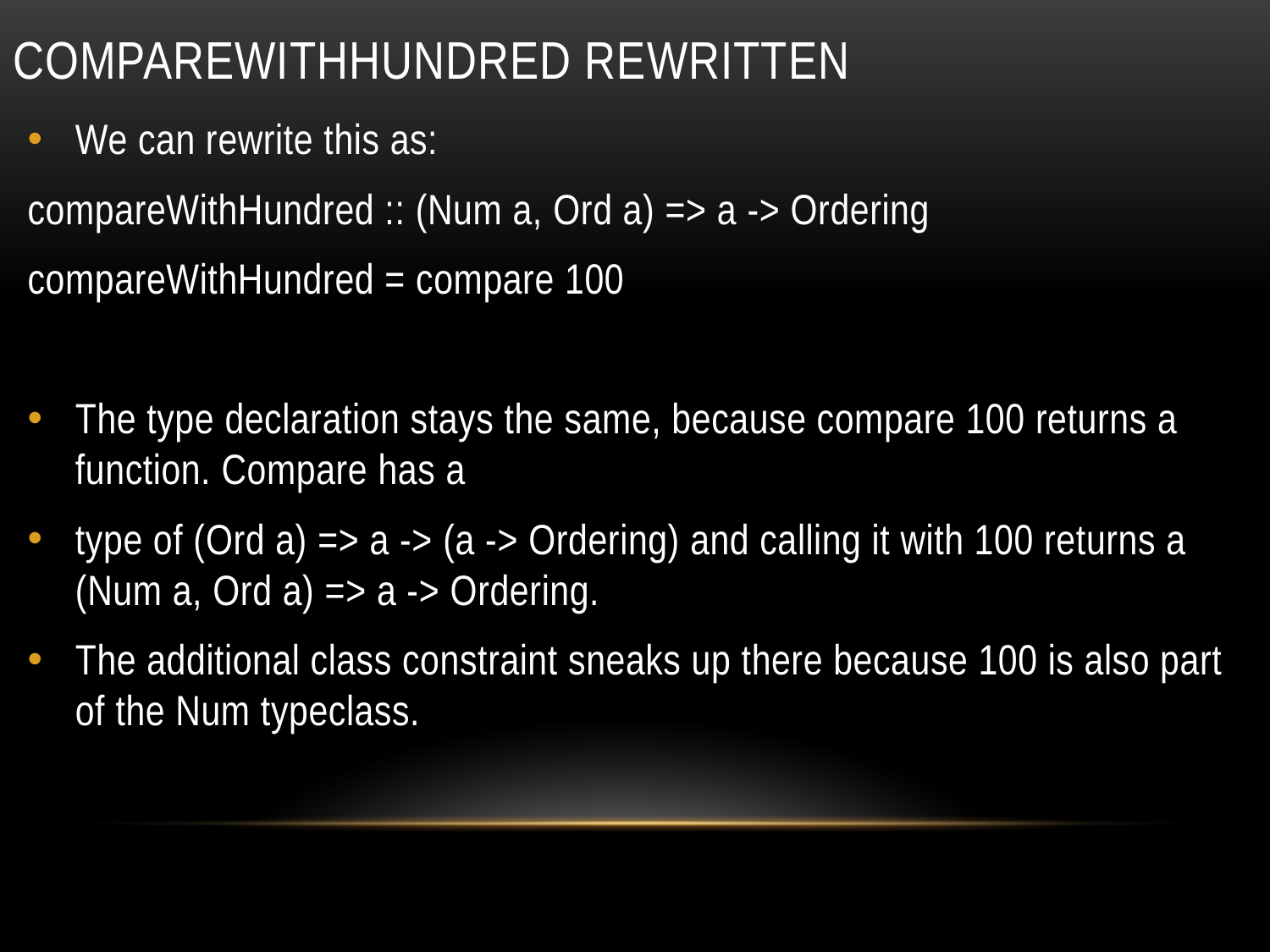

# compareWithHundred rewritten
We can rewrite this as:
compareWithHundred :: (Num a, Ord a) => a -> Ordering
compareWithHundred = compare 100

The type declaration stays the same, because compare 100 returns a function. Compare has a
type of (Ord a) => a -> (a -> Ordering) and calling it with 100 returns a (Num a, Ord a) => a -> Ordering.
The additional class constraint sneaks up there because 100 is also part of the Num typeclass.